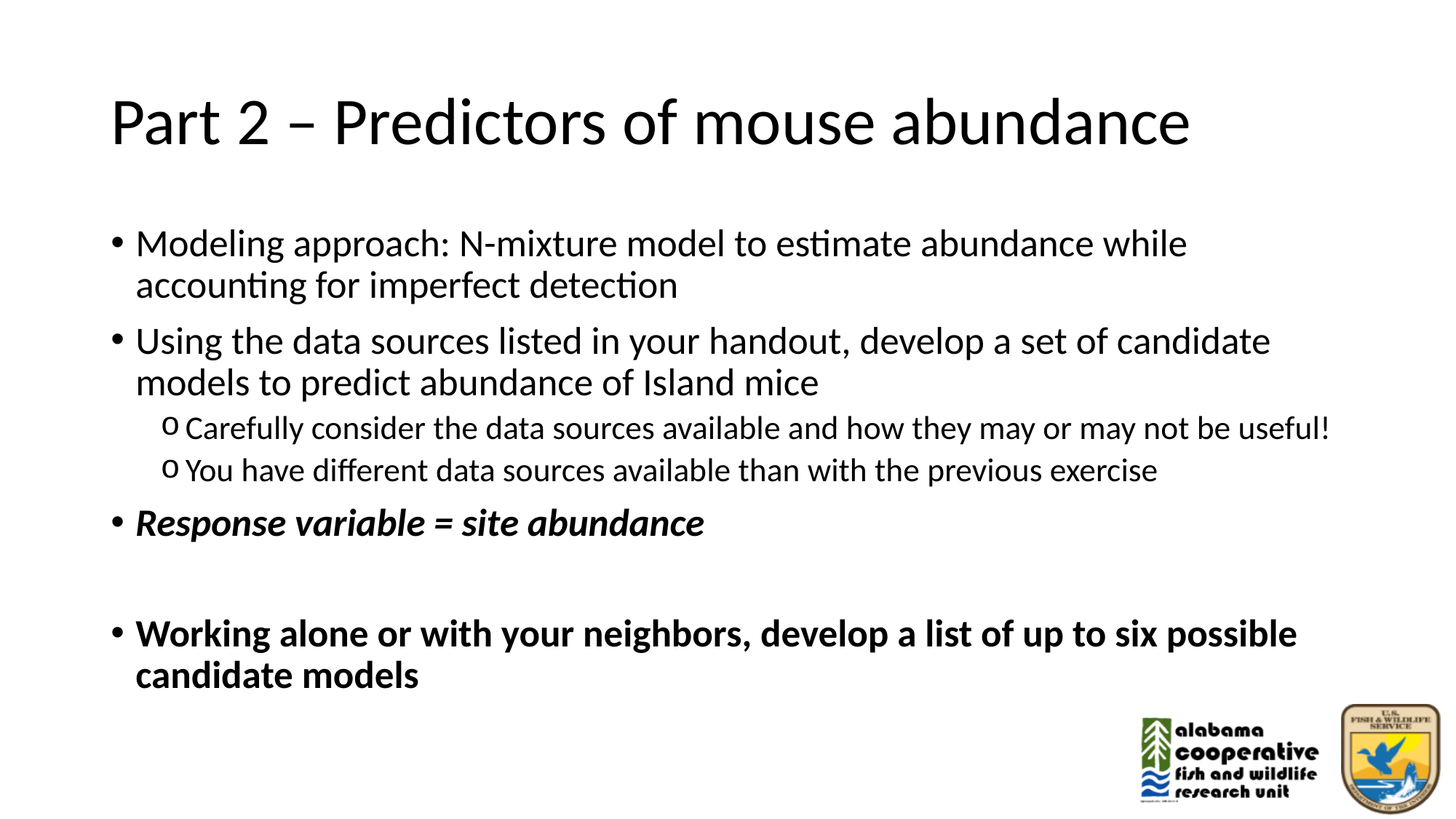

# Part 2 – Predictors of mouse abundance
Modeling approach: N-mixture model to estimate abundance while accounting for imperfect detection
Using the data sources listed in your handout, develop a set of candidate models to predict abundance of Island mice
Carefully consider the data sources available and how they may or may not be useful!
You have different data sources available than with the previous exercise
Response variable = site abundance

Working alone or with your neighbors, develop a list of up to six possible candidate models